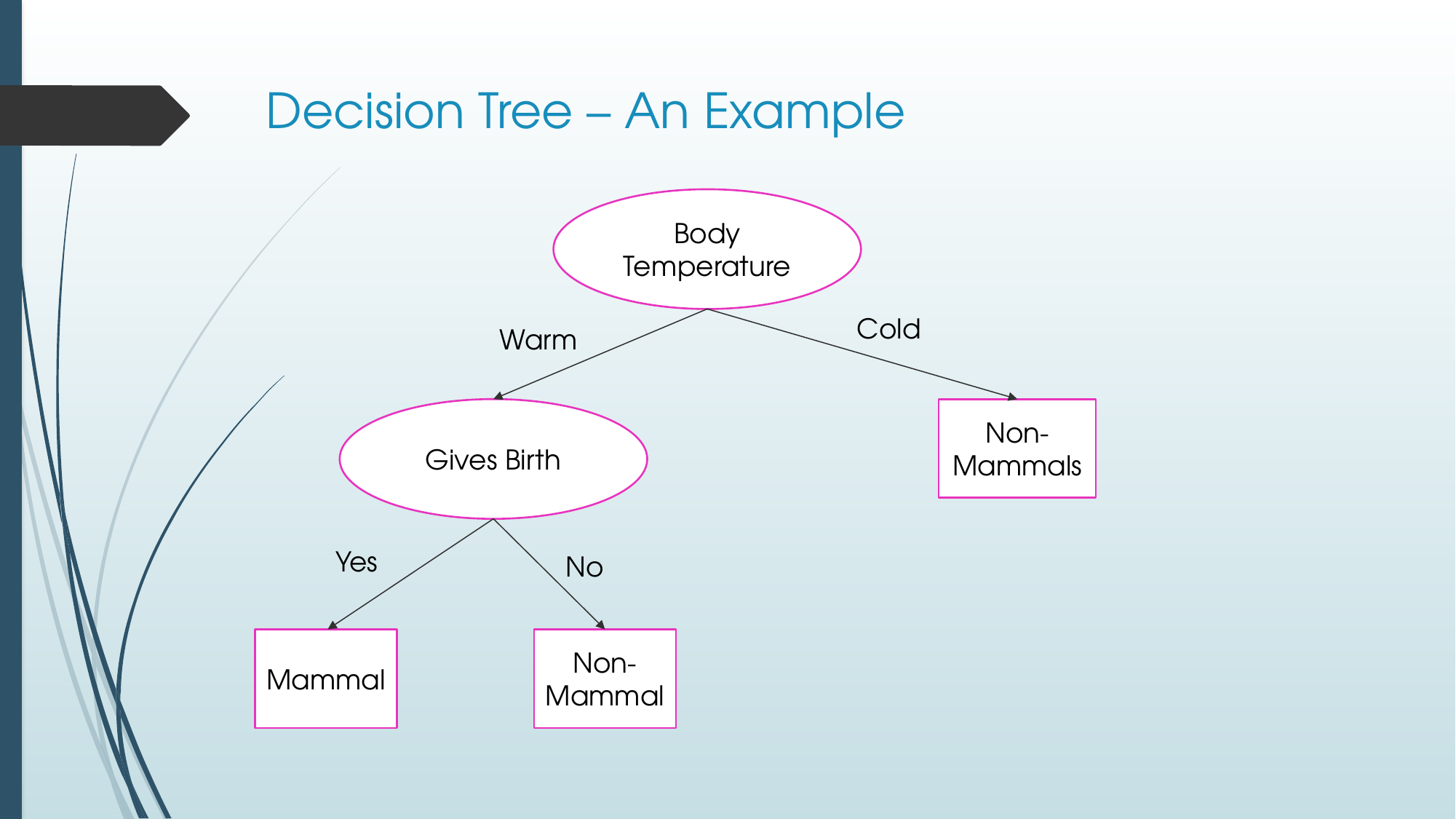

# Decision Tree – An Example

Body Temperature
Cold
Warm
Gives Birth
Non-Mammals
Yes
No
Mammal
Non-Mammal